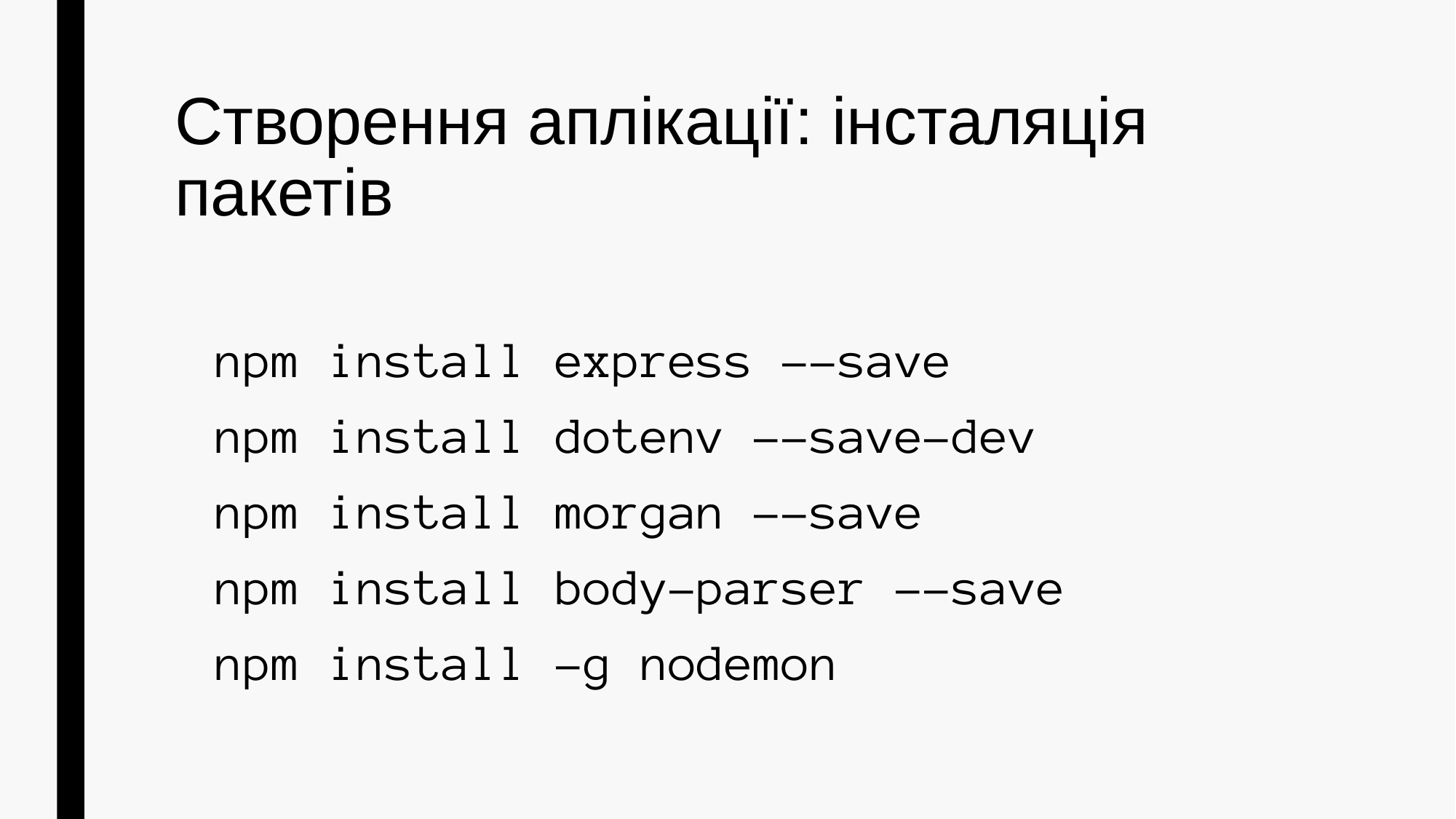

# Створення аплікації: інсталяція пакетів

npm install express --save
npm install dotenv --save-dev
npm install morgan --save
npm install body-parser --save
npm install -g nodemon